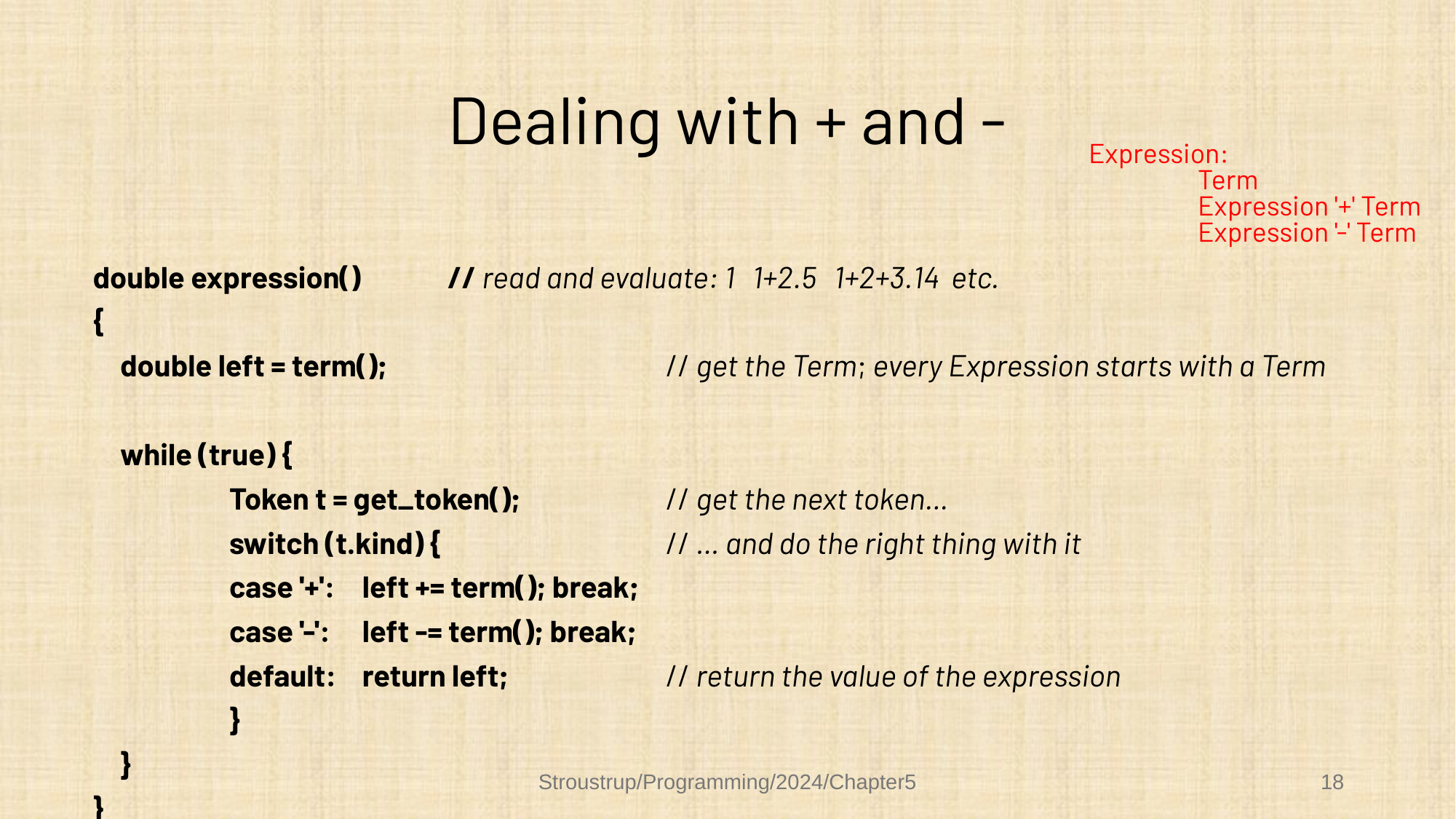

# Dealing with + and -
Expression:
	Term
	Expression '+' Term
	Expression '-' Term

double expression()	// read and evaluate: 1   1+2.5   1+2+3.14  etc.
{
	double left = term(); 			// get the Term; every Expression starts with a Term

	while (true) {
		Token t = get_token();		// get the next token…
		switch (t.kind) {			// … and do the right thing with it
		case '+':	    left += term(); break;
		case '-':	    left -= term(); break;
		default:	    return left;		// return the value of the expression
		}
	}
}
Stroustrup/Programming/2024/Chapter5
18